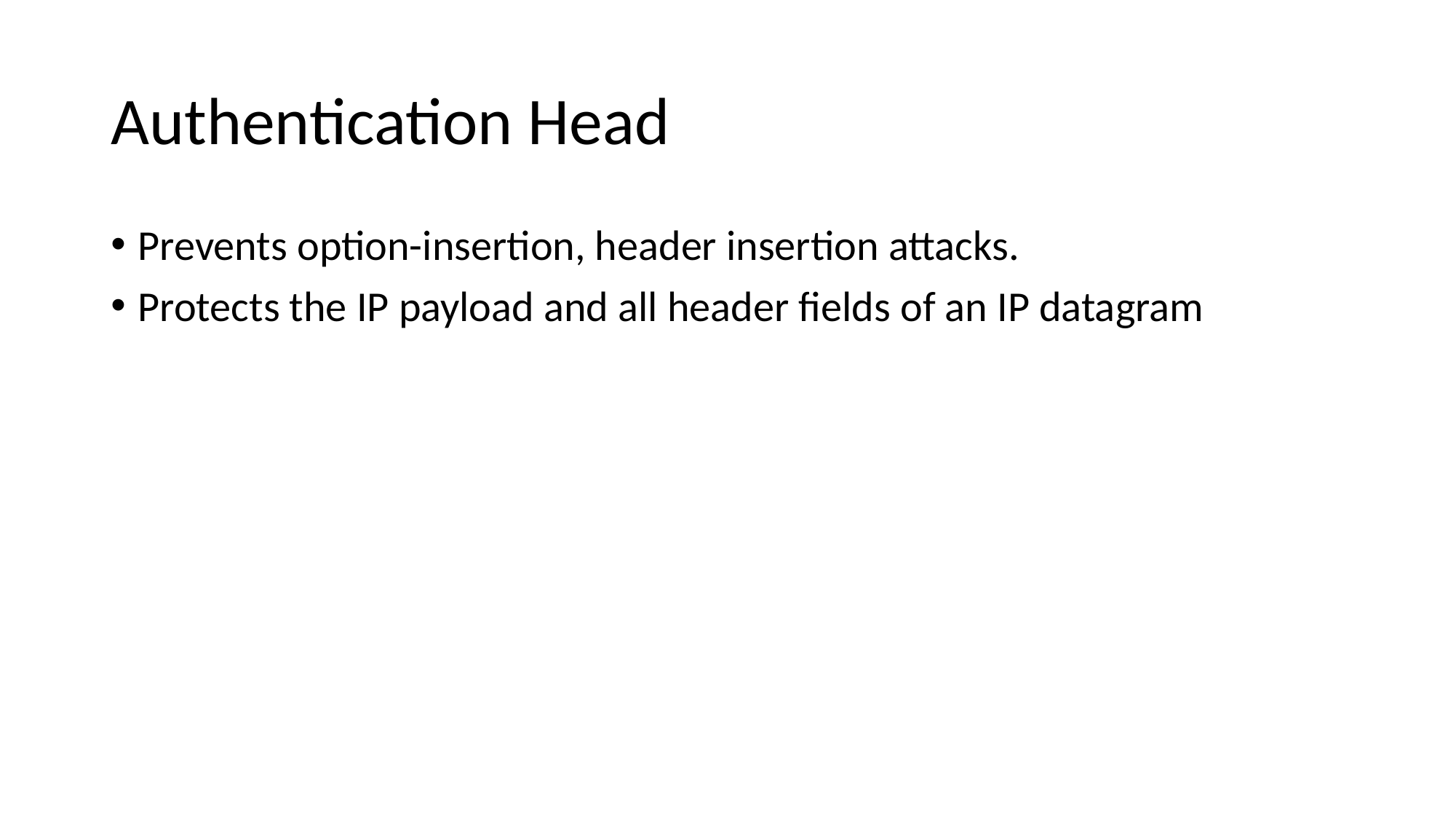

# Authentication Head
Prevents option-insertion, header insertion attacks.
Protects the IP payload and all header fields of an IP datagram